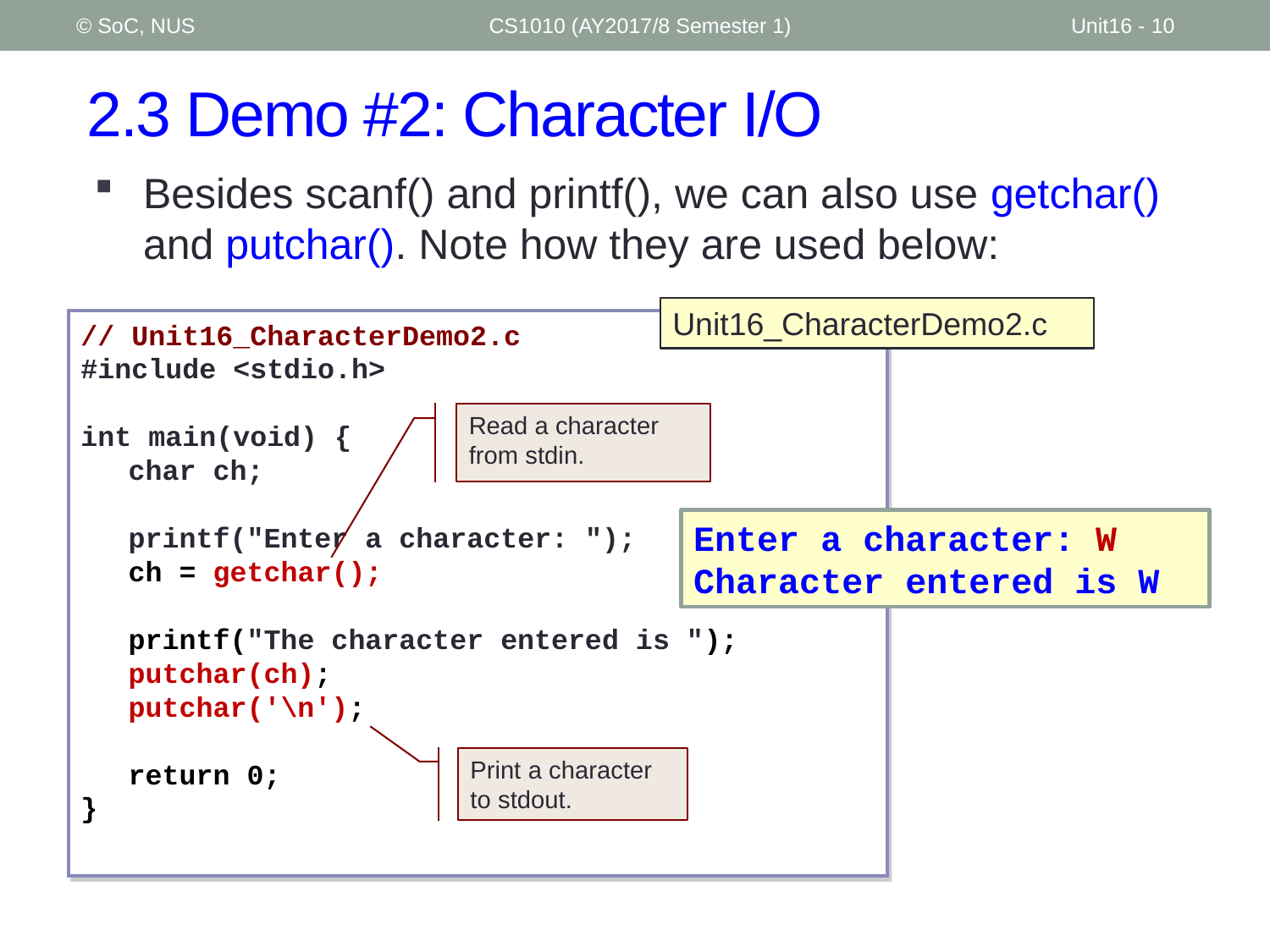

© SoC, NUS
CS1010 (AY2017/8 Semester 1)
Unit16 - 10
# 2.3 Demo #2: Character I/O
Besides scanf() and printf(), we can also use getchar() and putchar(). Note how they are used below:
Unit16_CharacterDemo2.c
// Unit16_CharacterDemo2.c
#include <stdio.h>

int main(void) {
	char ch;

	printf("Enter a character: ");
	ch = getchar();

	printf("The character entered is ");
	putchar(ch);
	putchar('\n');

	return 0;
}
Read a character from stdin.
Enter a character: W
Character entered is W
Print a character to stdout.